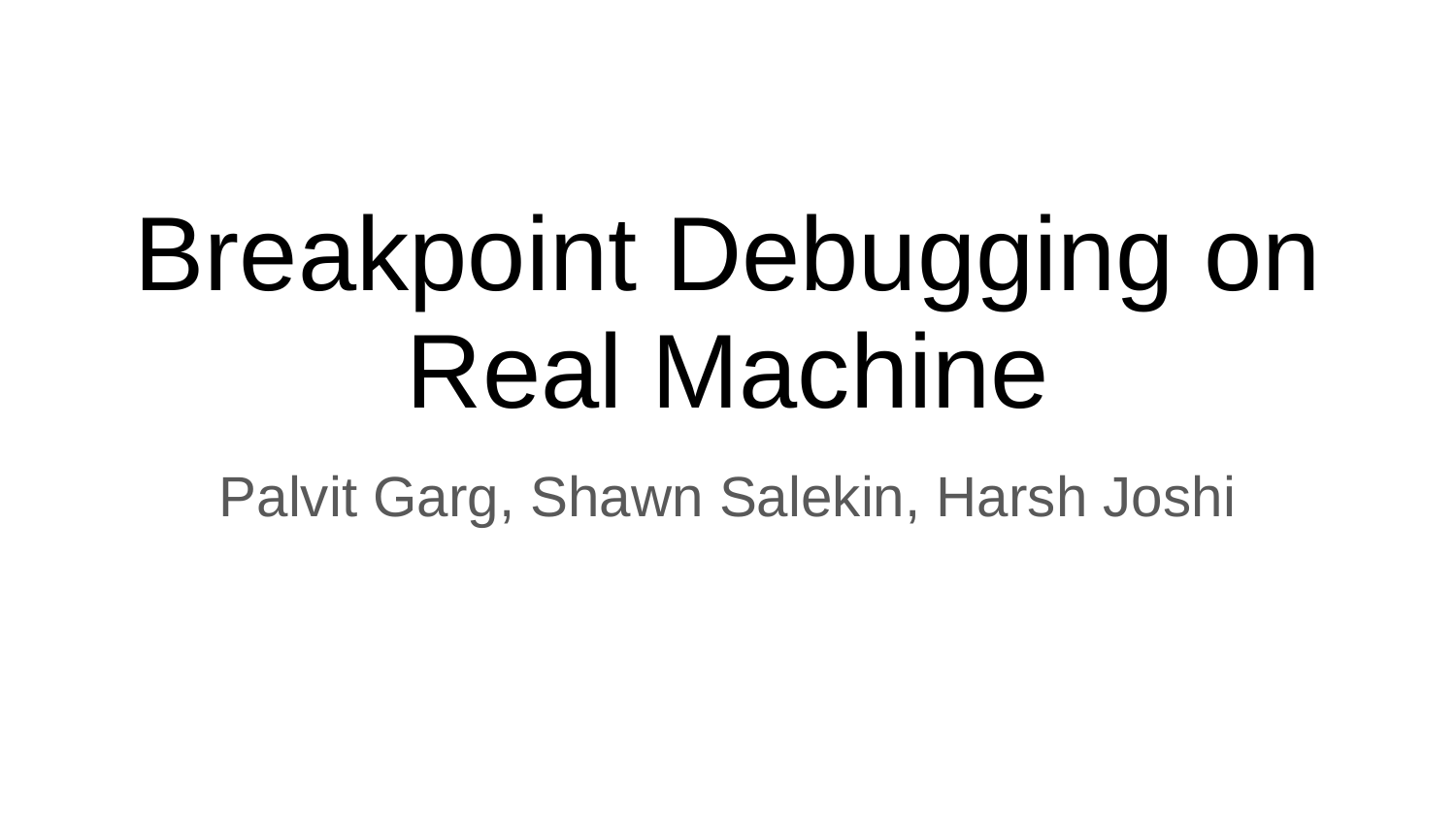

# Breakpoint Debugging on Real Machine
Palvit Garg, Shawn Salekin, Harsh Joshi